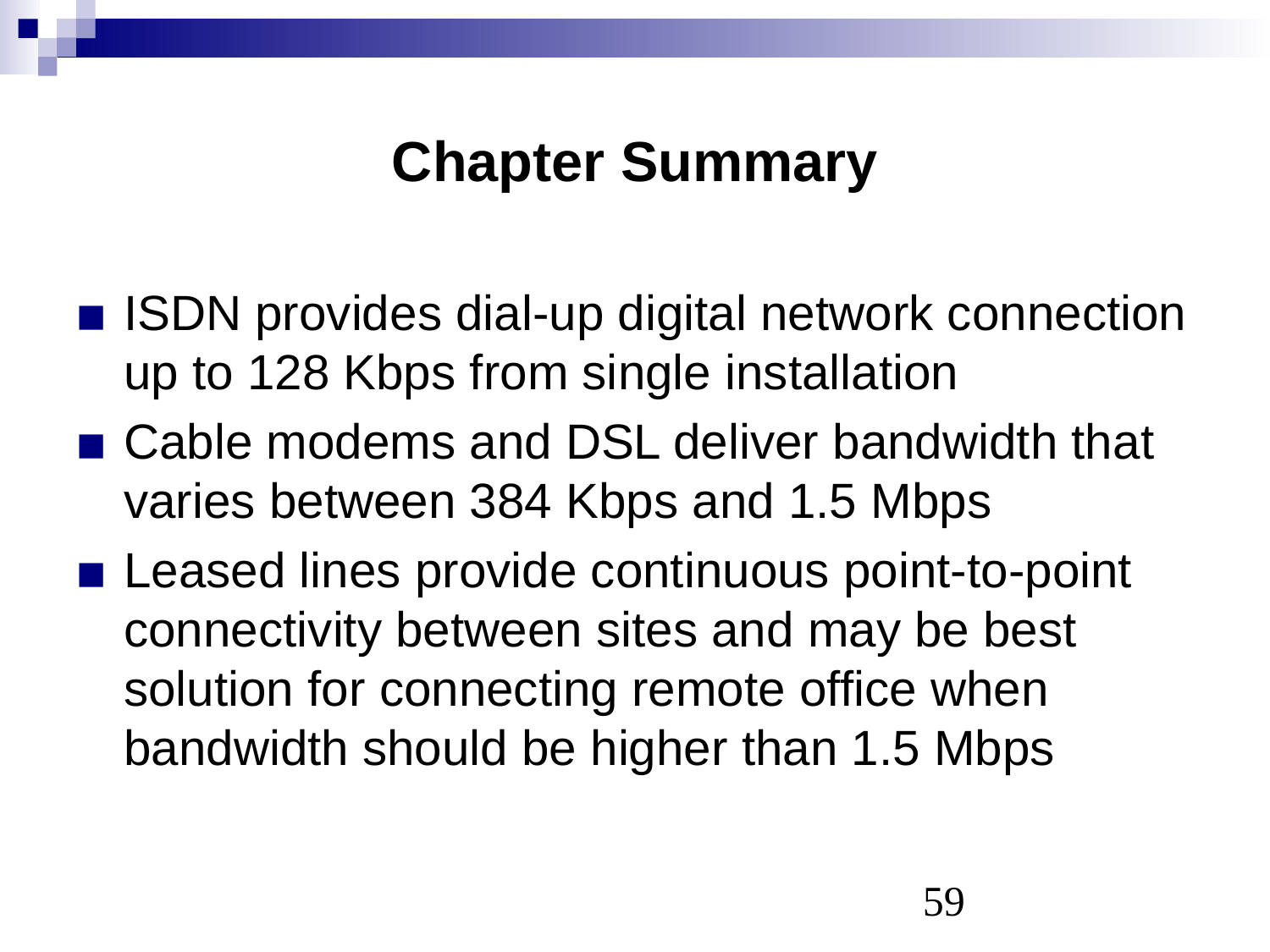

# Chapter Summary
ISDN provides dial-up digital network connection up to 128 Kbps from single installation
Cable modems and DSL deliver bandwidth that varies between 384 Kbps and 1.5 Mbps
Leased lines provide continuous point-to-point connectivity between sites and may be best solution for connecting remote office when bandwidth should be higher than 1.5 Mbps
59